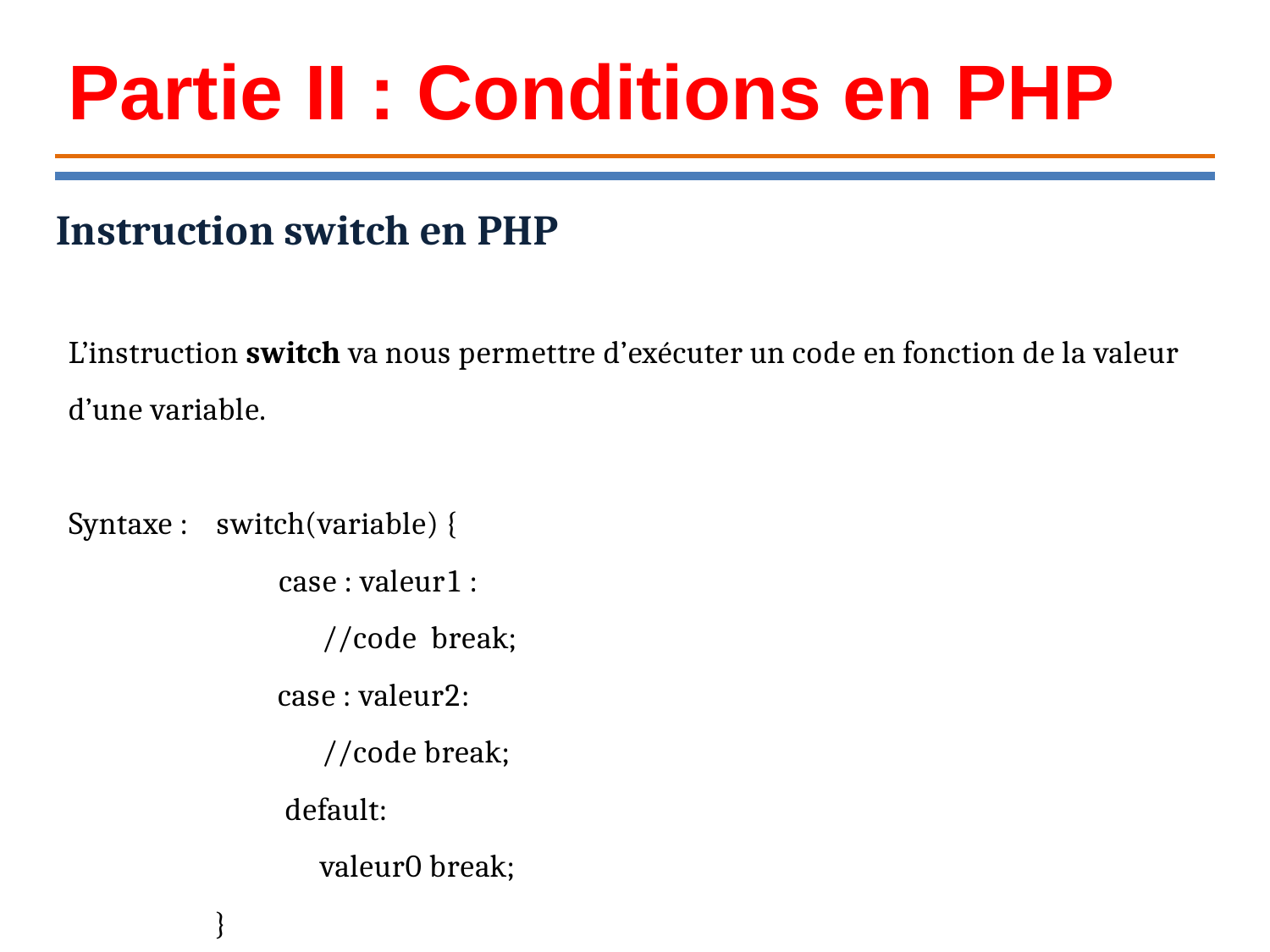

Partie II : Conditions en PHP
  Instruction switch en PHP

L’instruction switch va nous permettre d’exécuter un code en fonction de la valeur
d’une variable.

Syntaxe :    switch(variable) {
	            case : valeur1 :
		//code  break;
                              case : valeur2:
		//code break;
                               default:
                                    valeur0 break;
                     }